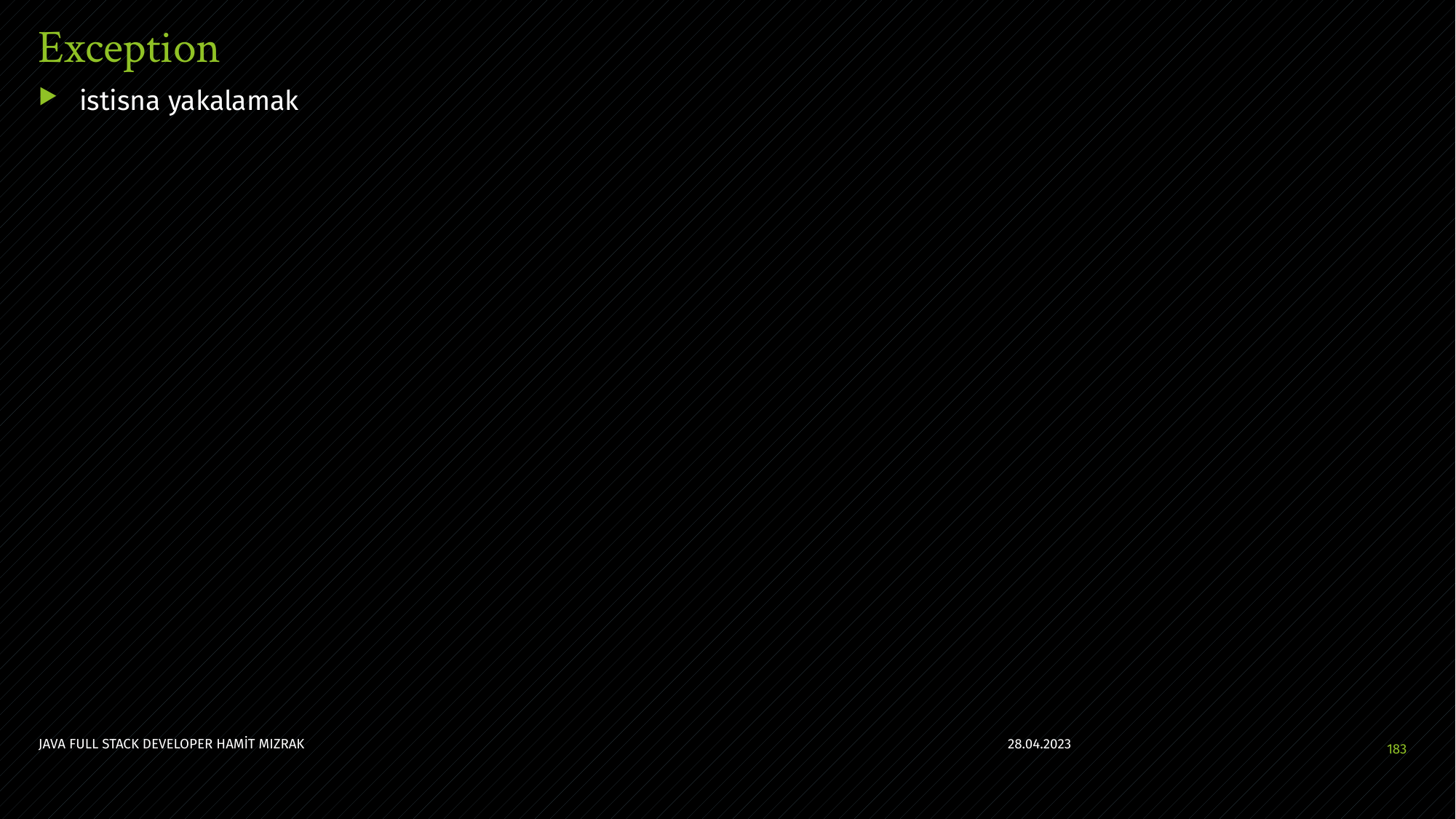

# Exception
istisna yakalamak
JAVA FULL STACK DEVELOPER HAMİT MIZRAK
28.04.2023
183